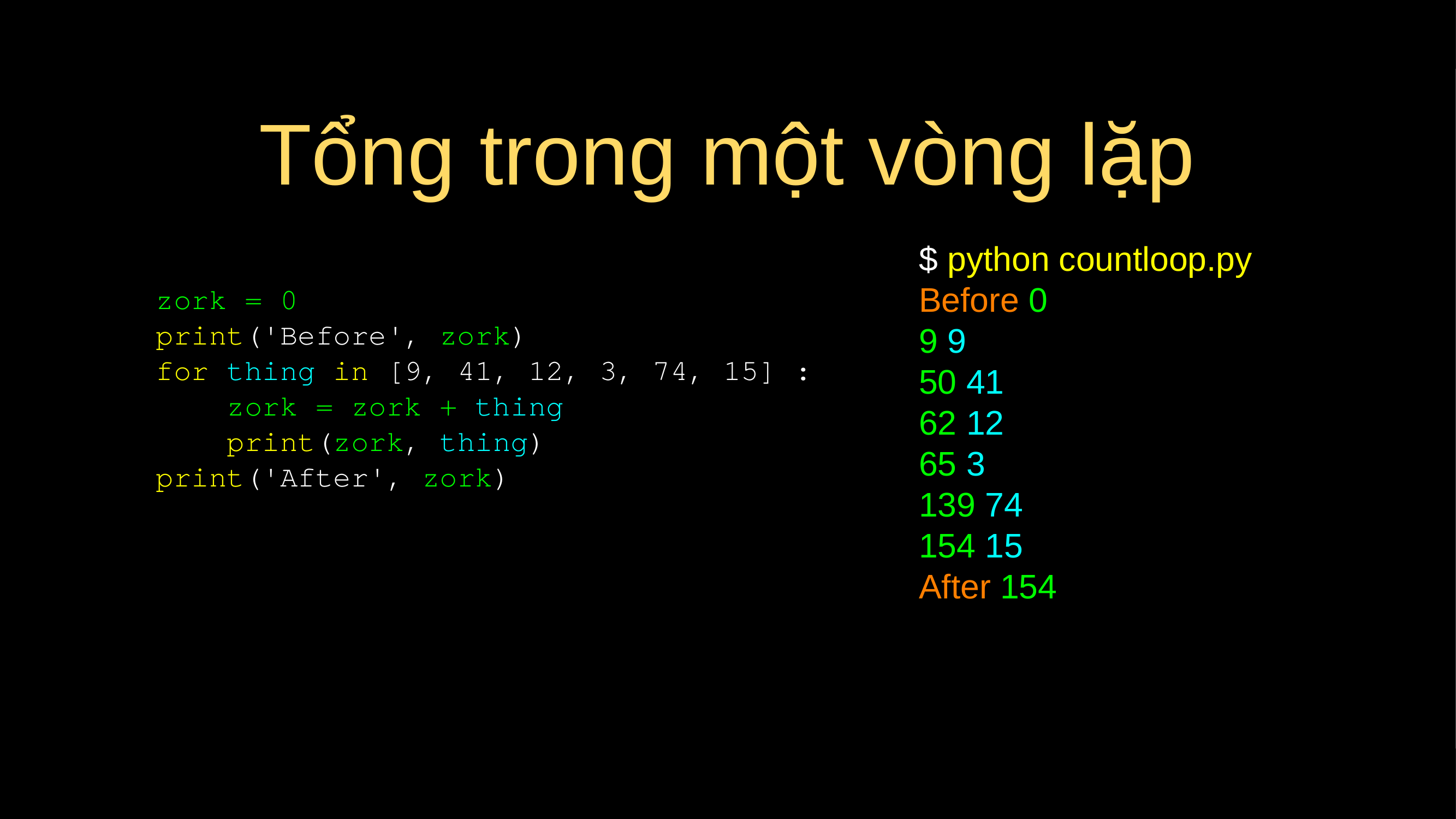

# Tổng trong một vòng lặp
$ python countloop.py
Before 0
9 9
50 41
62 12
65 3
139 74
154 15
After 154
zork = 0
print('Before', zork)
for thing in [9, 41, 12, 3, 74, 15] :
    zork = zork + thing
    print(zork, thing)
print('After', zork)